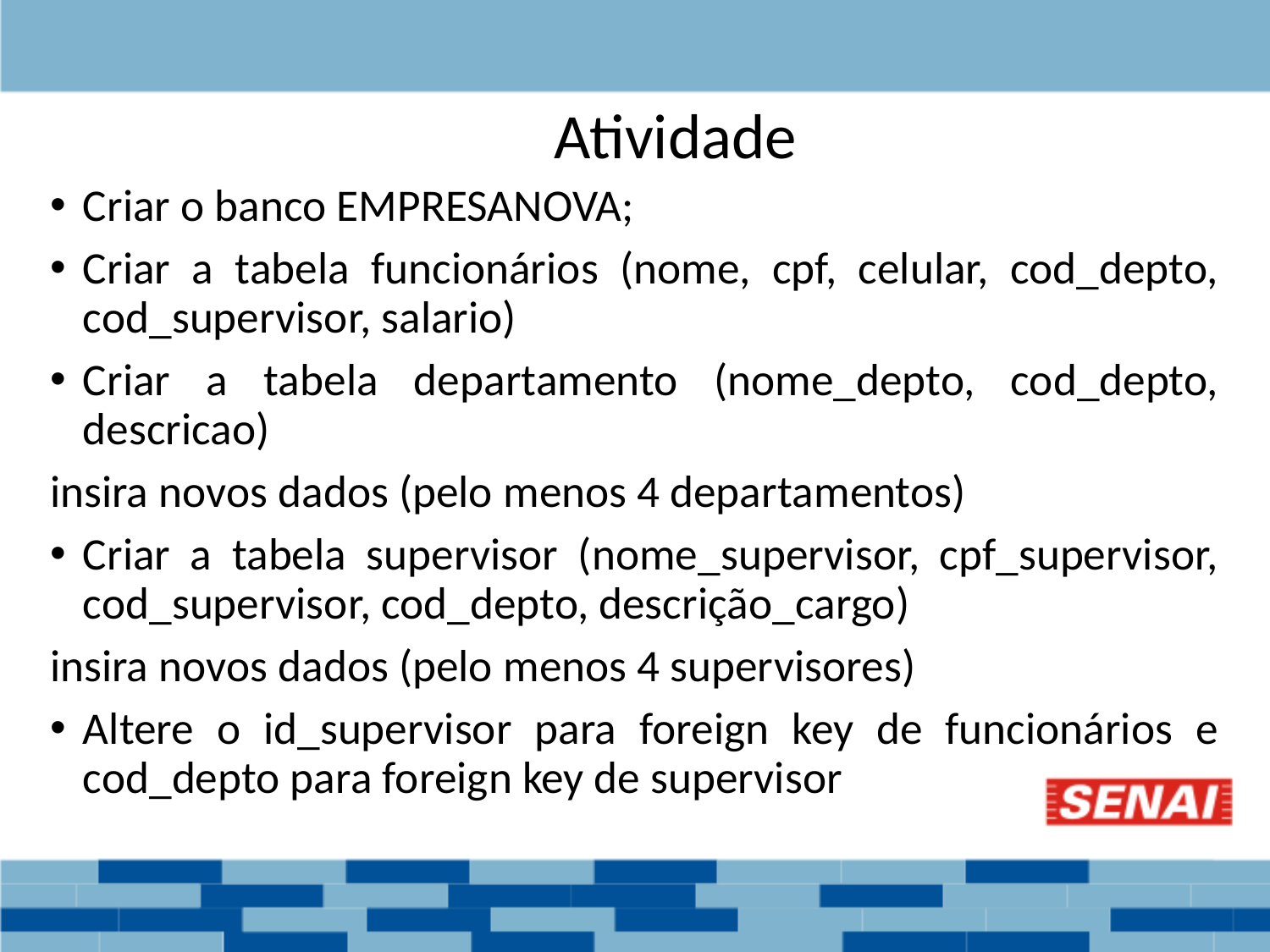

Atividade
Criar o banco EMPRESANOVA;
Criar a tabela funcionários (nome, cpf, celular, cod_depto, cod_supervisor, salario)
Criar a tabela departamento (nome_depto, cod_depto, descricao)
insira novos dados (pelo menos 4 departamentos)
Criar a tabela supervisor (nome_supervisor, cpf_supervisor, cod_supervisor, cod_depto, descrição_cargo)
insira novos dados (pelo menos 4 supervisores)
Altere o id_supervisor para foreign key de funcionários e cod_depto para foreign key de supervisor